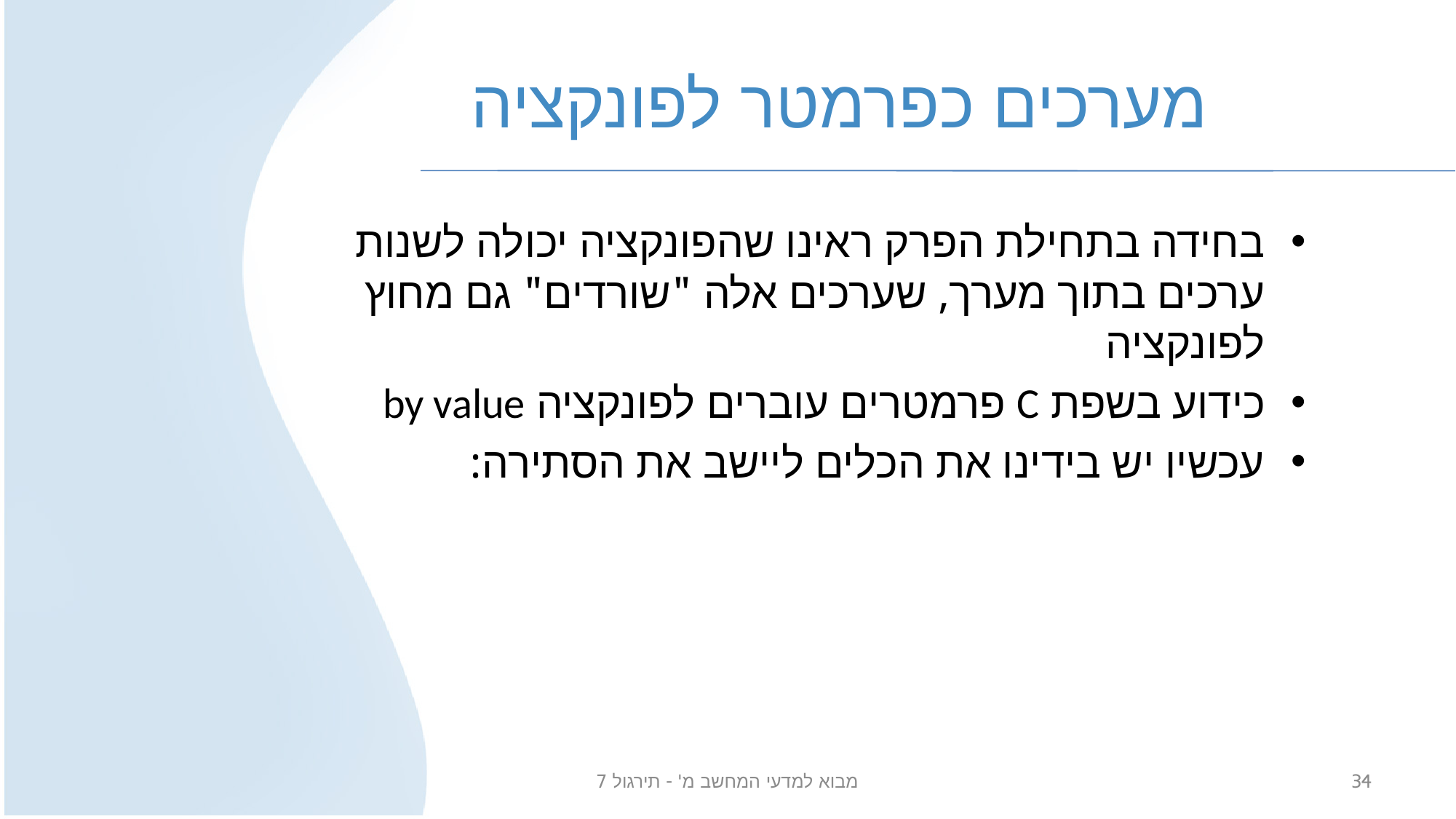

# מערכים כפרמטר לפונקציה
בחידה בתחילת הפרק ראינו שהפונקציה יכולה לשנות ערכים בתוך מערך, שערכים אלה "שורדים" גם מחוץ לפונקציה
כידוע בשפת C פרמטרים עוברים לפונקציה by value
עכשיו יש בידינו את הכלים ליישב את הסתירה:

מבוא למדעי המחשב מ' - תירגול 7
34